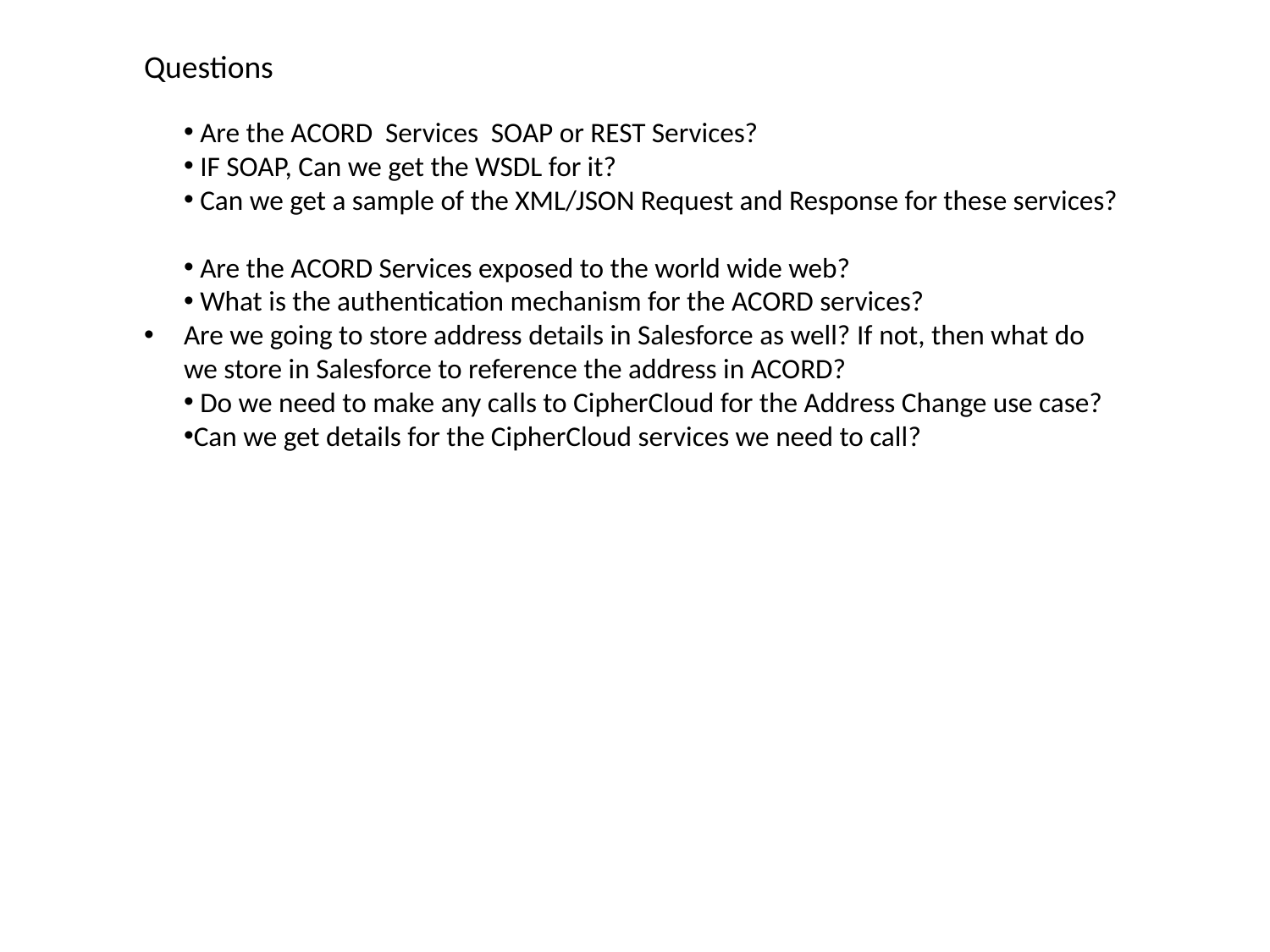

Questions
 Are the ACORD  Services  SOAP or REST Services?
 IF SOAP, Can we get the WSDL for it?
 Can we get a sample of the XML/JSON Request and Response for these services?
 Are the ACORD Services exposed to the world wide web?
 What is the authentication mechanism for the ACORD services?
Are we going to store address details in Salesforce as well? If not, then what do we store in Salesforce to reference the address in ACORD?
 Do we need to make any calls to CipherCloud for the Address Change use case?
Can we get details for the CipherCloud services we need to call?